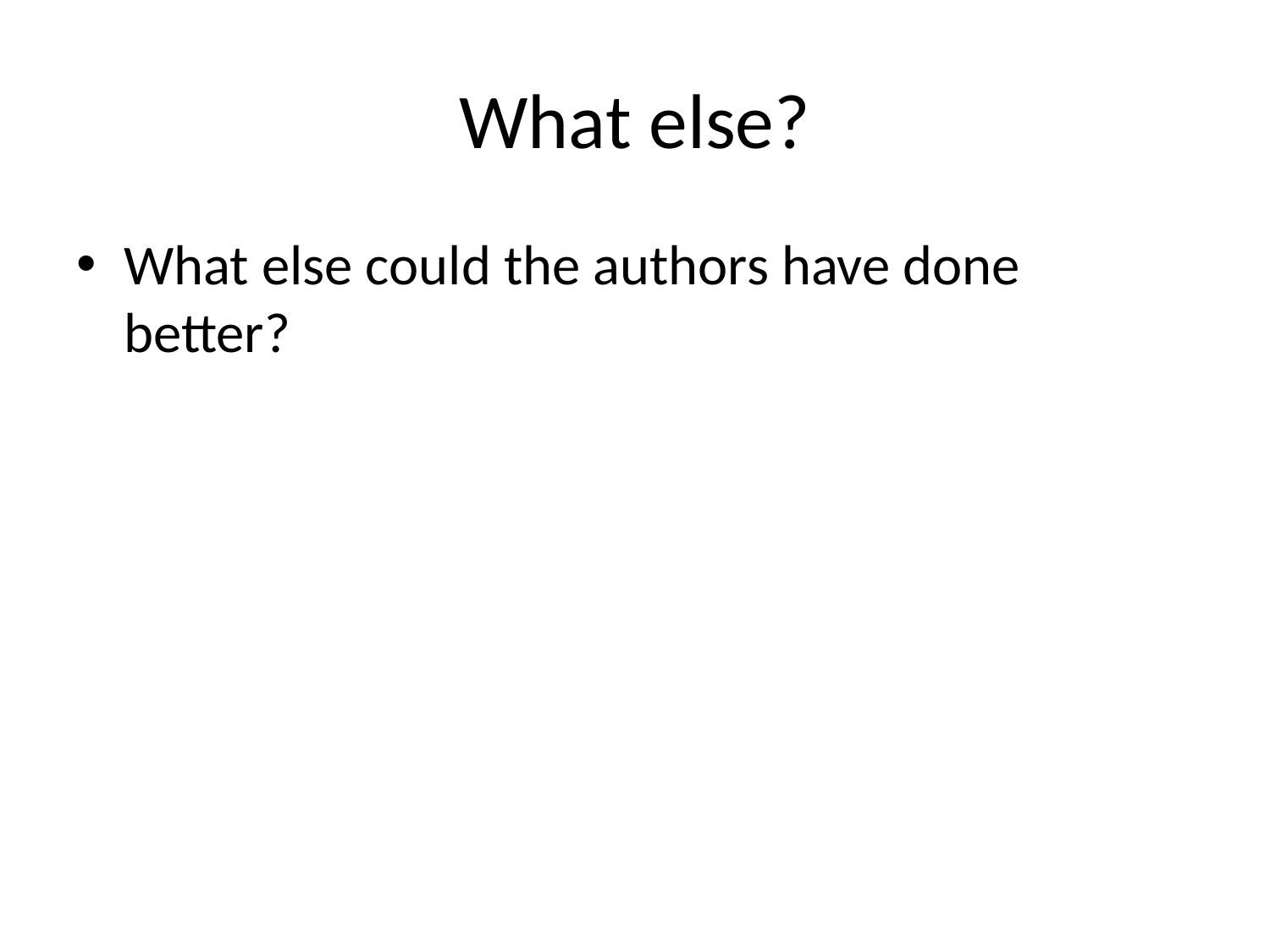

# What else?
What else could the authors have done better?